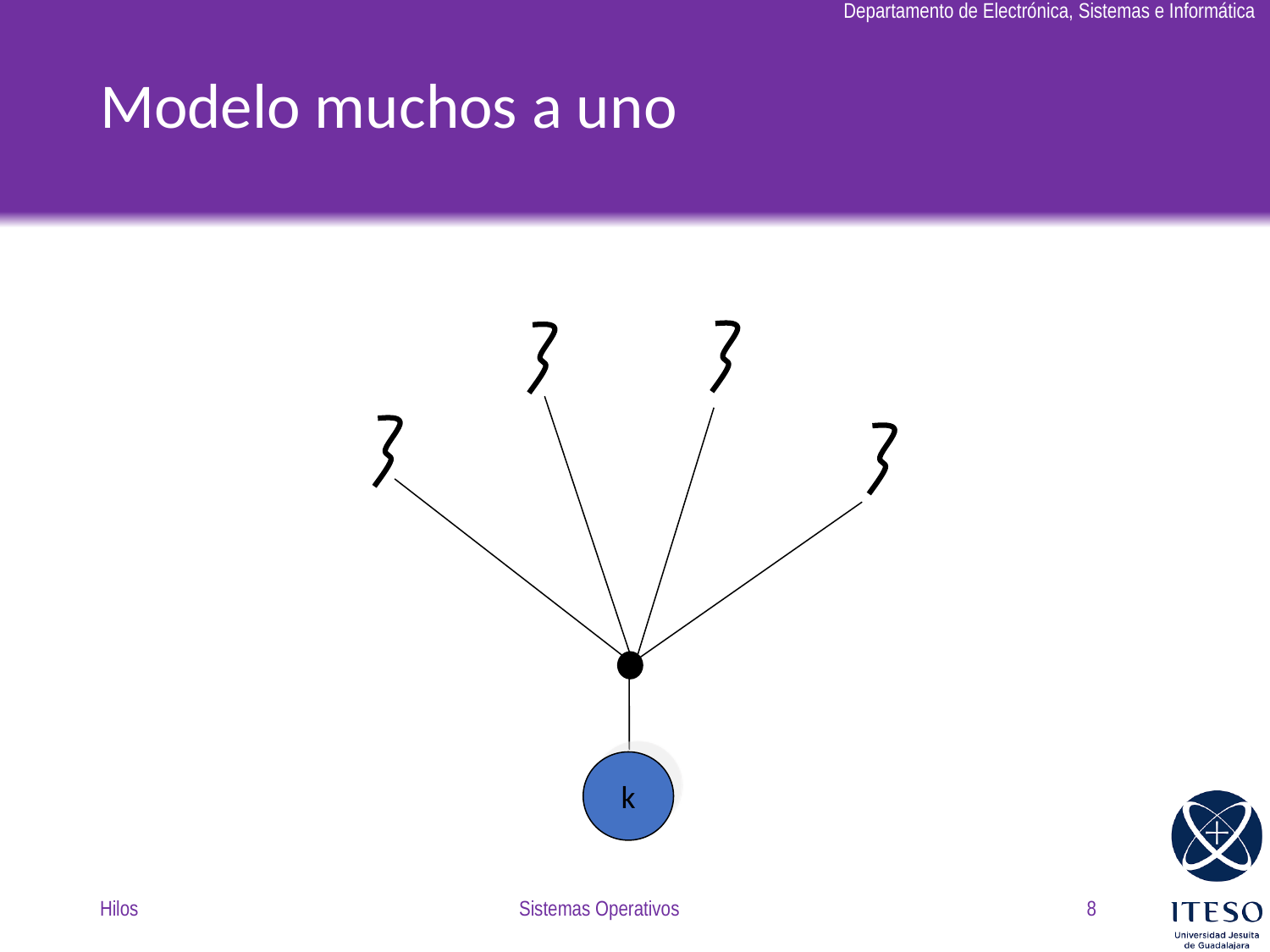

# Modelo muchos a uno

k
Hilos
Sistemas Operativos
8